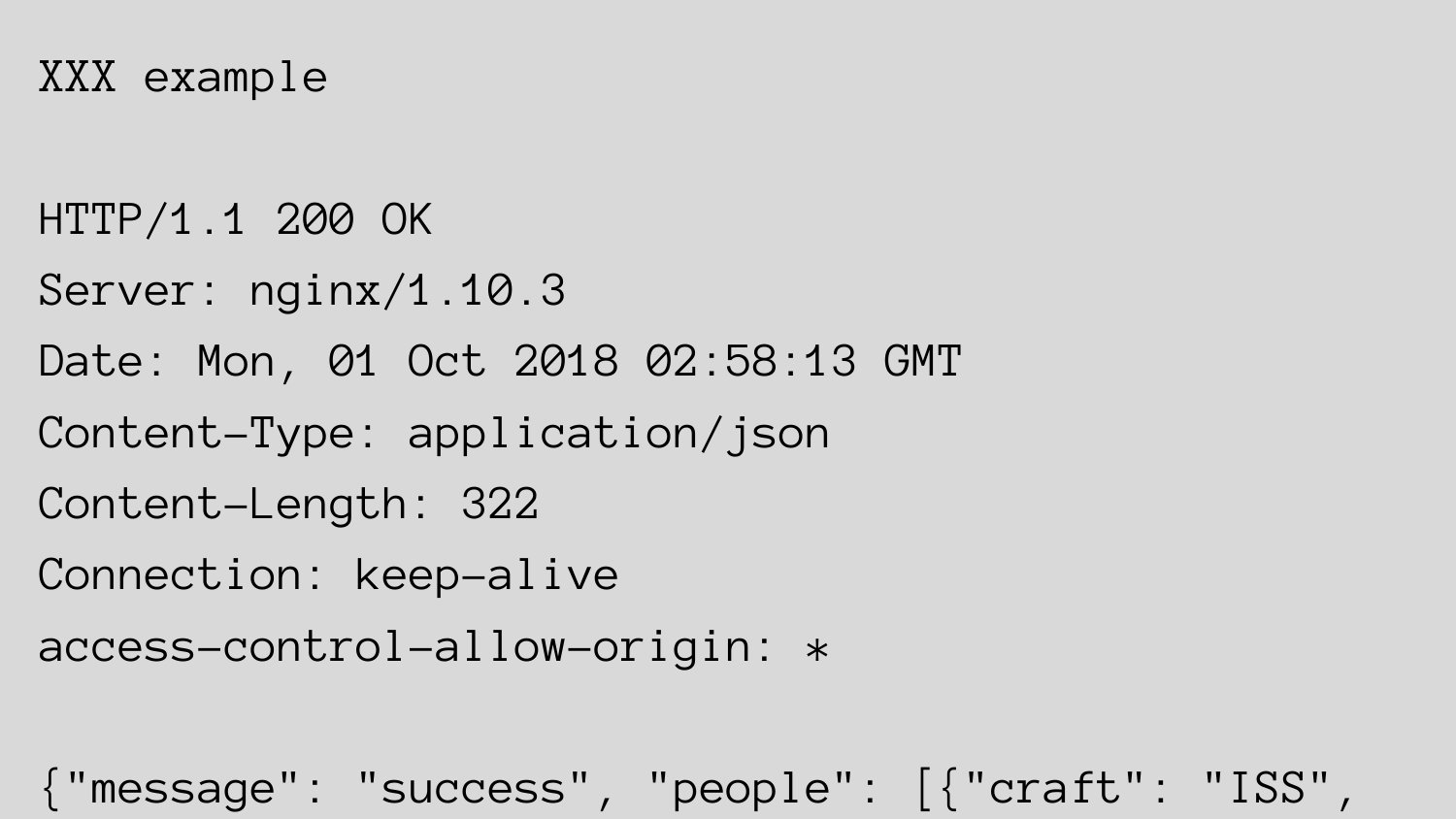

XXX example

HTTP/1.1 200 OK
Server: nginx/1.10.3
Date: Mon, 01 Oct 2018 02:58:13 GMT
Content-Type: application/json
Content-Length: 322
Connection: keep-alive
access-control-allow-origin: *

{"message": "success", "people": [{"craft": "ISS", "name": "Oleg Artemyev"}, {"craft": "ISS", "name": "Andrew Feustel"}, {"craft": "ISS", "name": "Richard Arnold"}, {"craft": "ISS", "name": "Sergey Prokopyev"}, {"craft": "ISS", "name": "Alexander Gerst"}, {"craft": "ISS", "name": "Serena Aunon-Chancellor"}], "number": 6}